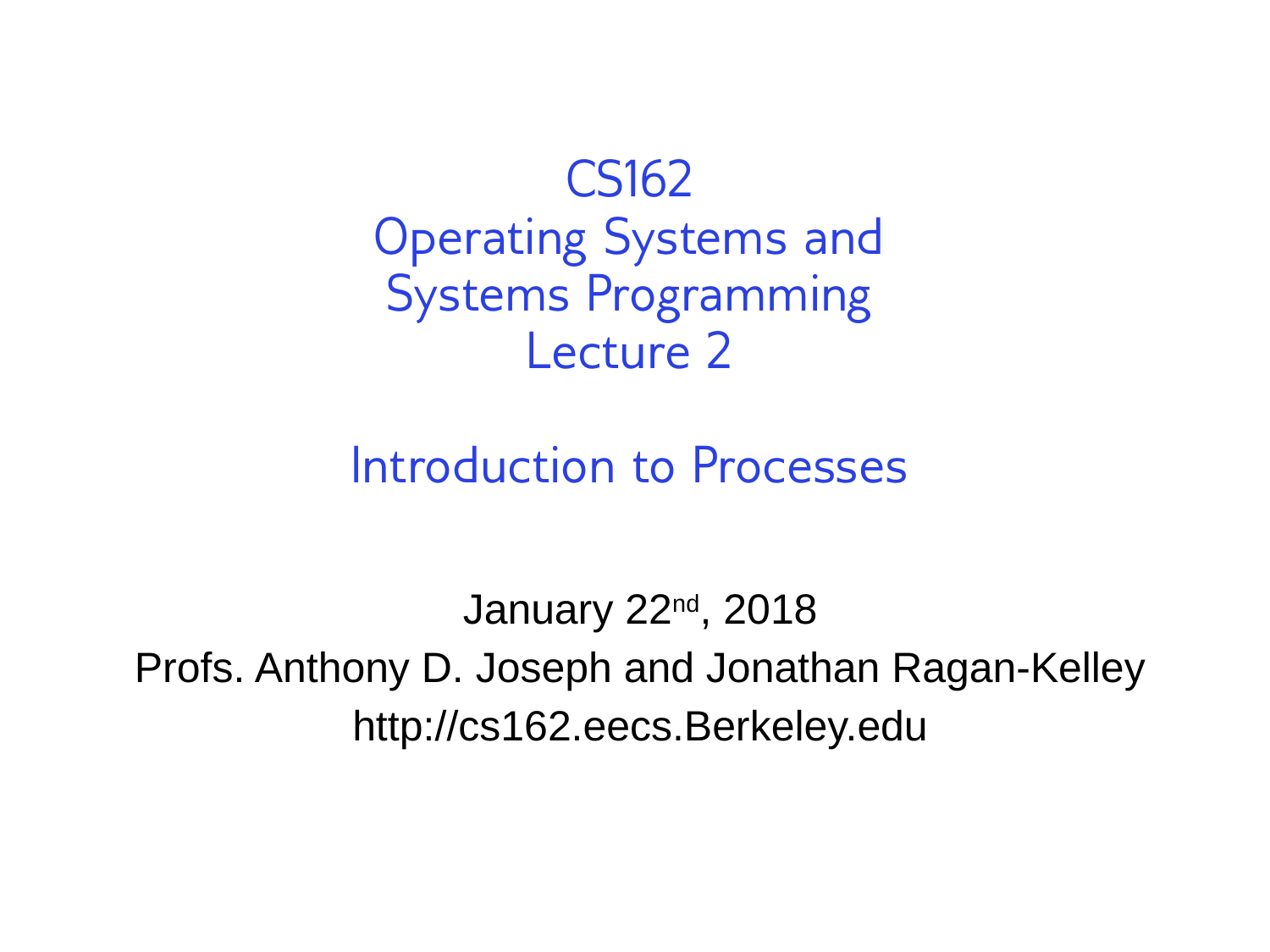

# CS162 Operating Systems and Systems Programming Lecture 2 Introduction to Processes
January 22nd, 2018
Profs. Anthony D. Joseph and Jonathan Ragan-Kelley
http://cs162.eecs.Berkeley.edu